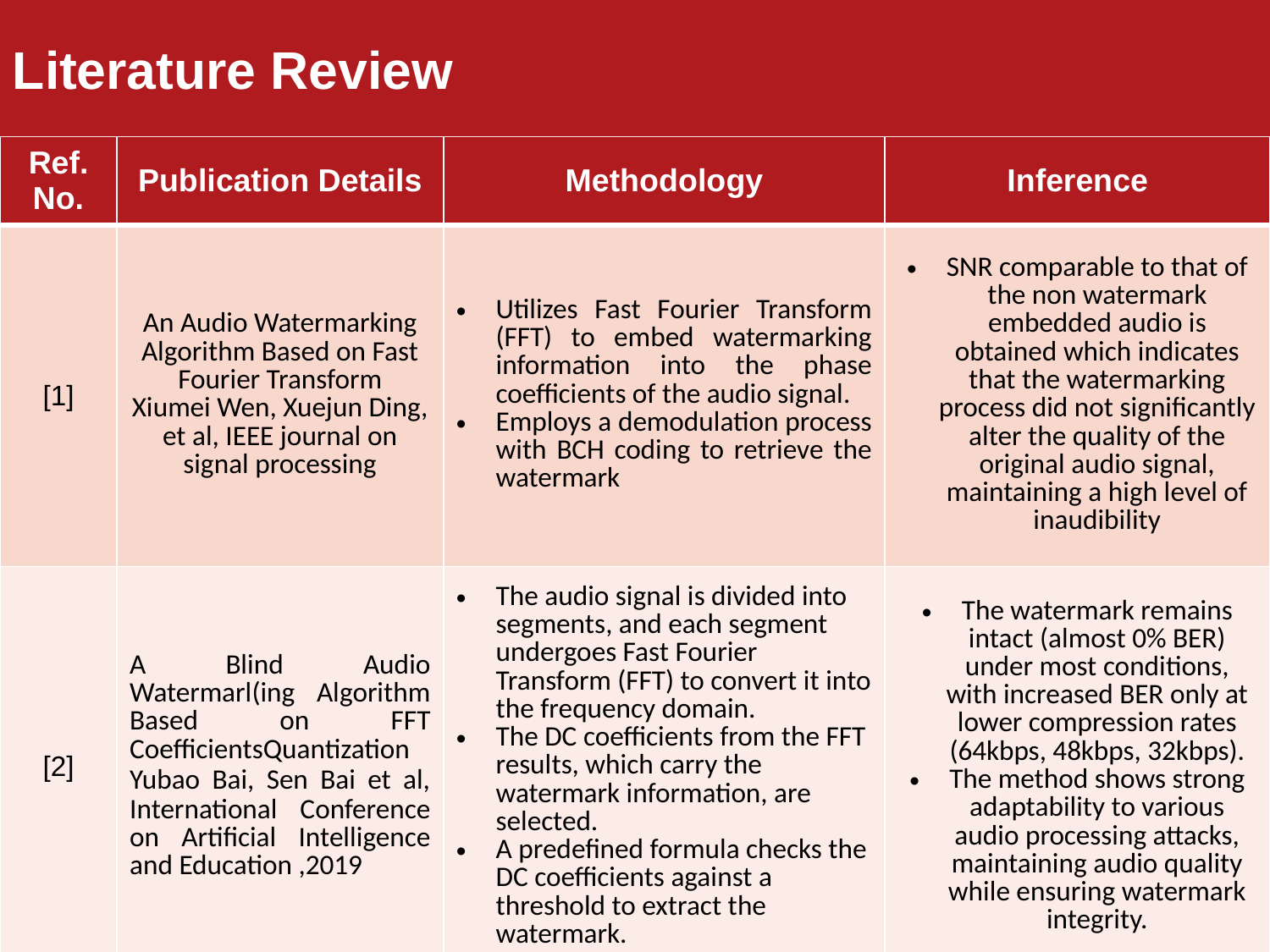

Literature Review
Literature Review
| Ref. No. | Publication Details | Methodology | Inference |
| --- | --- | --- | --- |
| [1] | An Audio Watermarking Algorithm Based on Fast Fourier Transform Xiumei Wen, Xuejun Ding, et al, IEEE journal on signal processing | Utilizes Fast Fourier Transform (FFT) to embed watermarking information into the phase coefficients of the audio signal. Employs a demodulation process with BCH coding to retrieve the watermark | SNR comparable to that of the non watermark embedded audio is obtained which indicates that the watermarking process did not significantly alter the quality of the original audio signal, maintaining a high level of inaudibility |
| [2] | A Blind Audio Watermarl(ing Algorithm Based on FFT CoefficientsQuantization Yubao Bai, Sen Bai et al, International Conference on Artificial Intelligence and Education ,2019 | The audio signal is divided into segments, and each segment undergoes Fast Fourier Transform (FFT) to convert it into the frequency domain. The DC coefficients from the FFT results, which carry the watermark information, are selected. A predefined formula checks the DC coefficients against a threshold to extract the watermark. | The watermark remains intact (almost 0% BER) under most conditions, with increased BER only at lower compression rates (64kbps, 48kbps, 32kbps). The method shows strong adaptability to various audio processing attacks, maintaining audio quality while ensuring watermark integrity. |